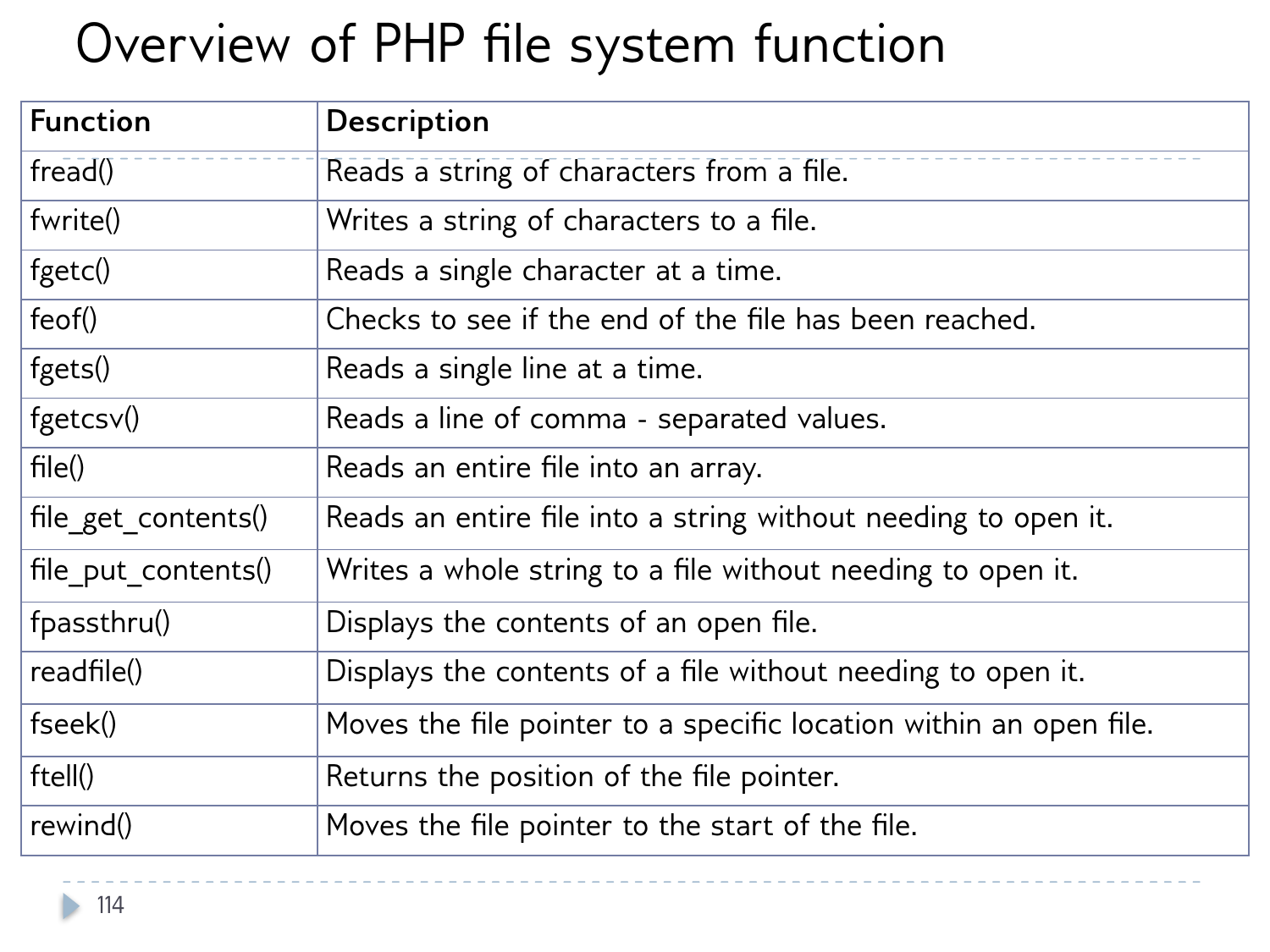

Overview of PHP file system function
| Function | Description |
| --- | --- |
| fread() | Reads a string of characters from a file. |
| fwrite() | Writes a string of characters to a file. |
| fgetc() | Reads a single character at a time. |
| feof() | Checks to see if the end of the file has been reached. |
| fgets() | Reads a single line at a time. |
| fgetcsv() | Reads a line of comma - separated values. |
| file() | Reads an entire file into an array. |
| file\_get\_contents() | Reads an entire file into a string without needing to open it. |
| file\_put\_contents() | Writes a whole string to a file without needing to open it. |
| fpassthru() | Displays the contents of an open file. |
| readfile() | Displays the contents of a file without needing to open it. |
| fseek() | Moves the file pointer to a specific location within an open file. |
| ftell() | Returns the position of the file pointer. |
| rewind() | Moves the file pointer to the start of the file. |
114